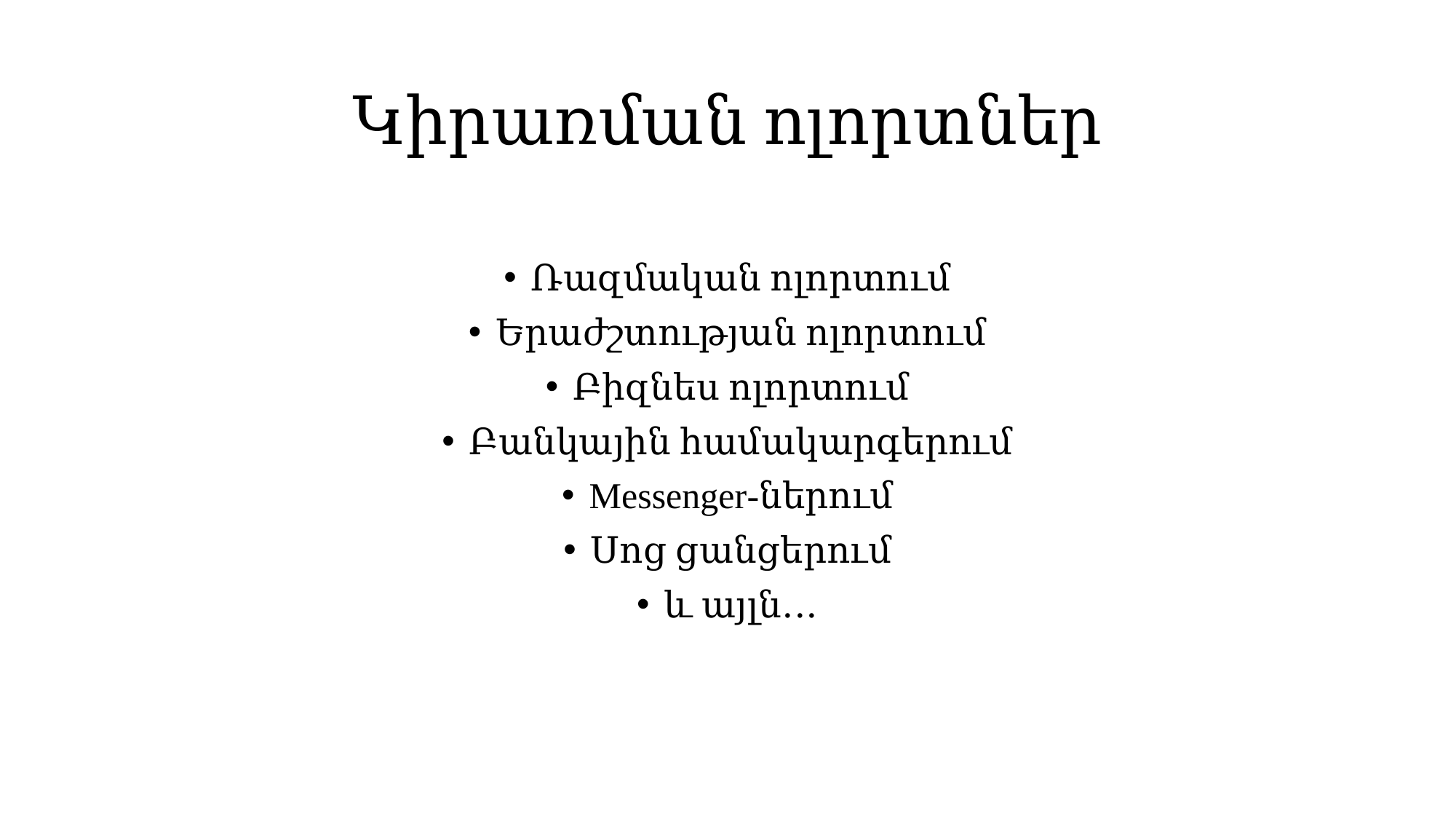

# Կիրառման ոլորտներ
Ռազմական ոլորտում
Երաժշտության ոլորտում
Բիզնես ոլորտում
Բանկային համակարգերում
Messenger-ներում
Սոց ցանցերում
և այլն․․․